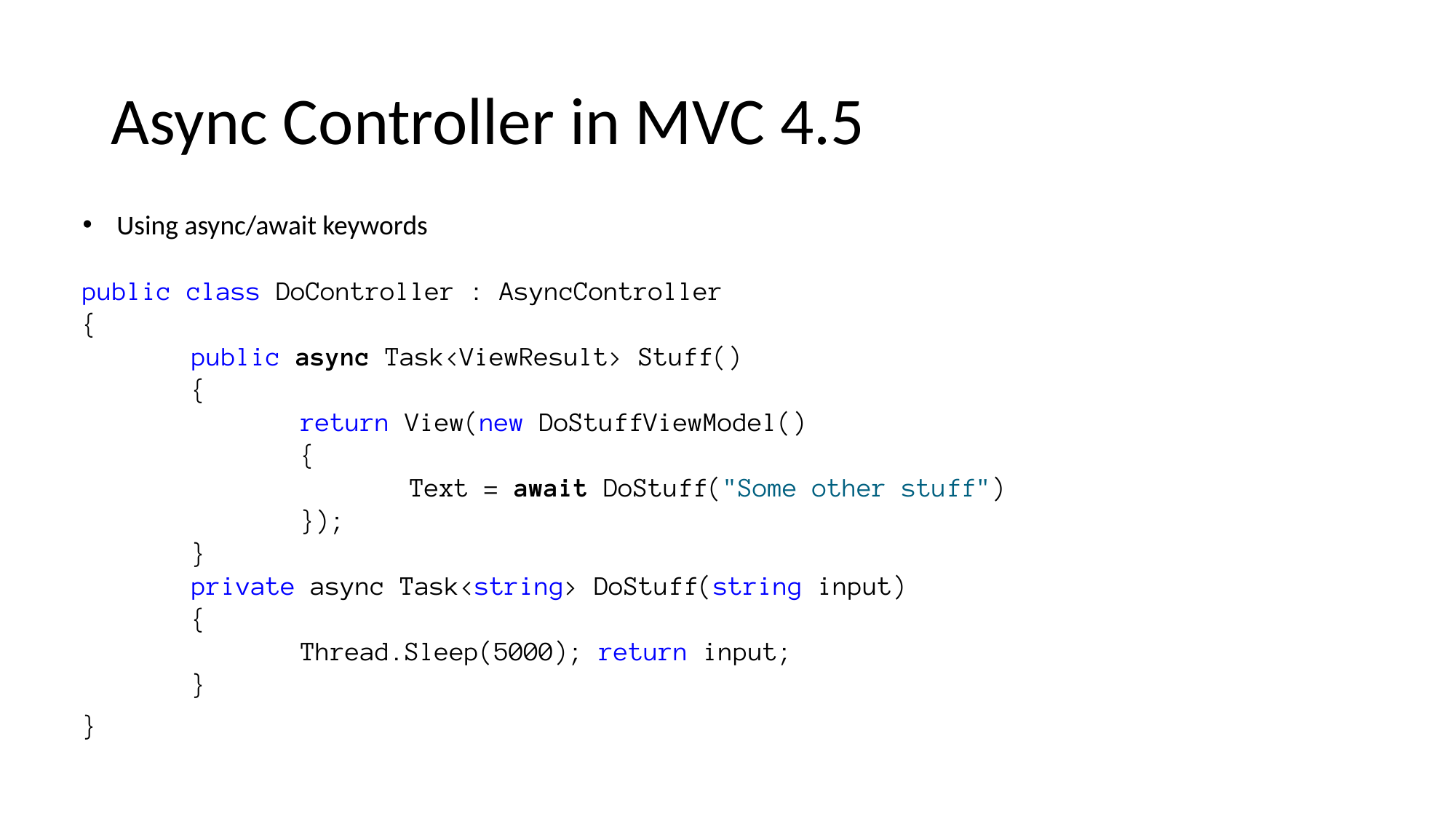

# Async Controller in MVC 4.5
Using async/await keywords

public class DoController : AsyncController
{
	public async Task<ViewResult> Stuff()
	{
		return View(new DoStuffViewModel()
		{
			Text = await DoStuff("Some other stuff")
		});
	}
	private async Task<string> DoStuff(string input)
	{
		Thread.Sleep(5000); return input;
	}
}